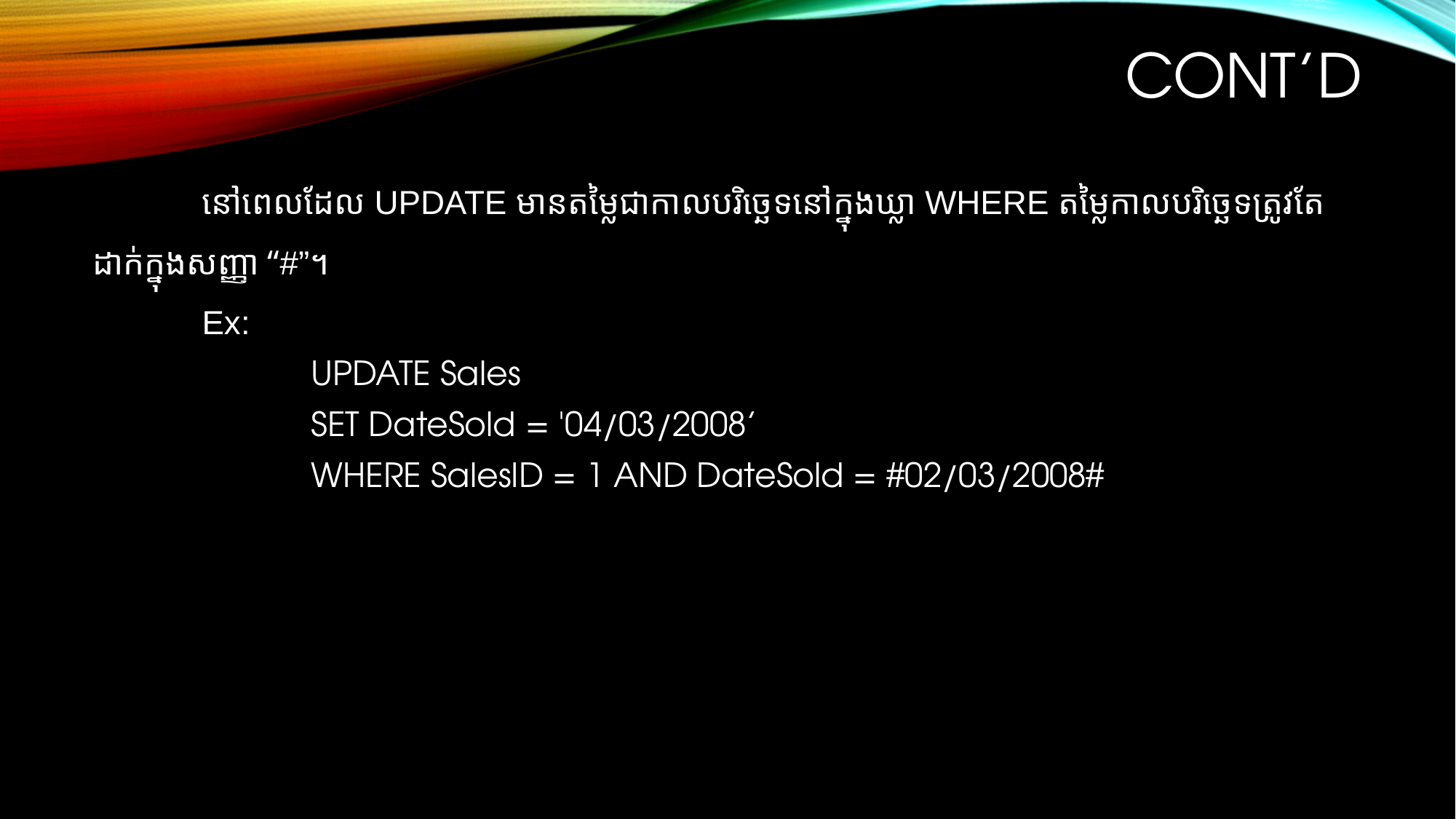

# Cont’d
	នៅពេលដែល UPDATE មានតម្លៃជាកាលបរិច្ឆេទនៅក្នុងឃ្លា WHERE តម្លៃកាលបរិច្ឆេទត្រូវតែដាក់ក្នុងសញ្ញា “#”។
	Ex:
		UPDATE Sales
		SET DateSold = '04/03/2008’
		WHERE SalesID = 1 AND DateSold = #02/03/2008#